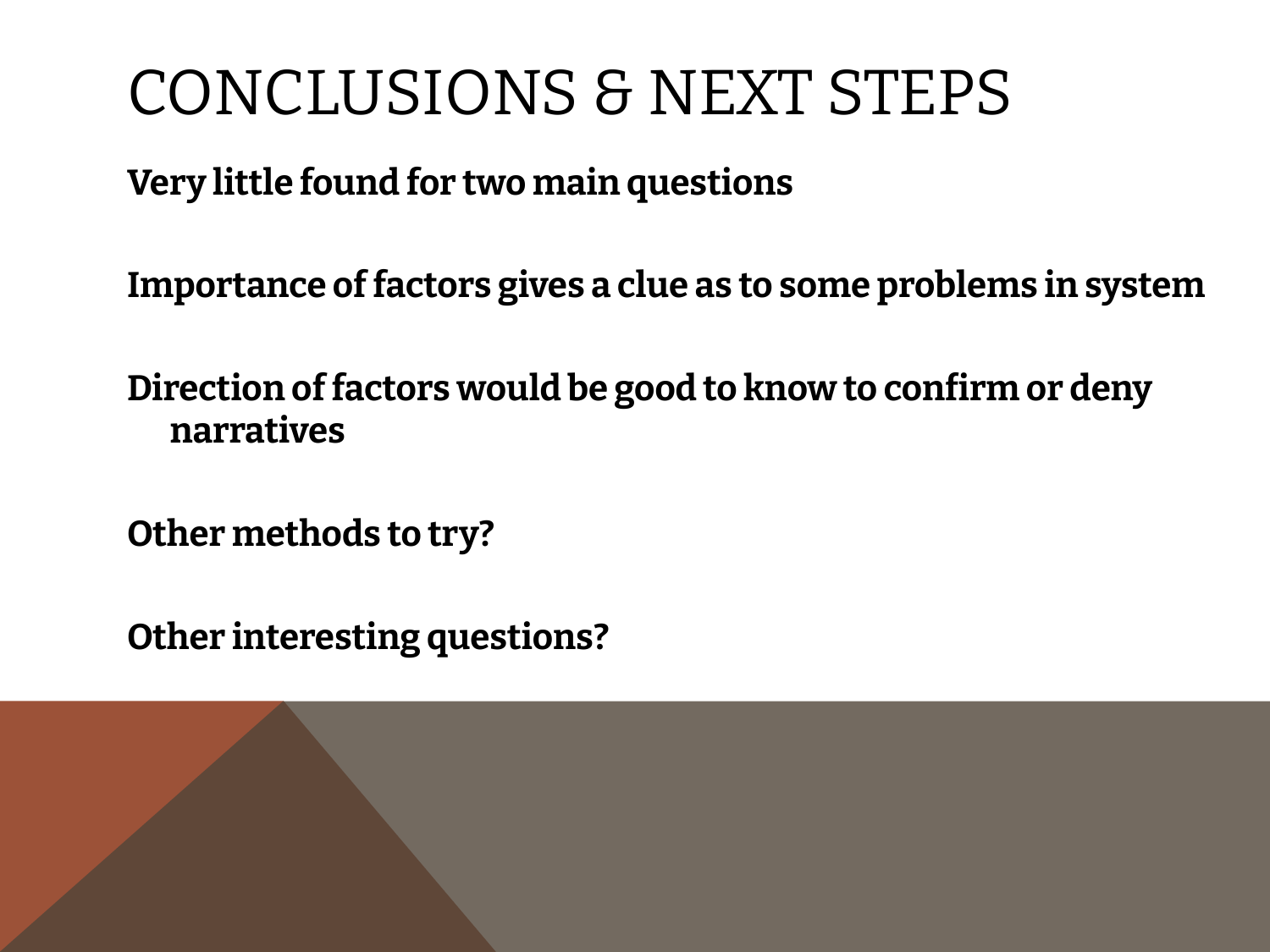

# Conclusions & next steps
Very little found for two main questions

Importance of factors gives a clue as to some problems in system

Direction of factors would be good to know to confirm or deny narratives

Other methods to try?

Other interesting questions?